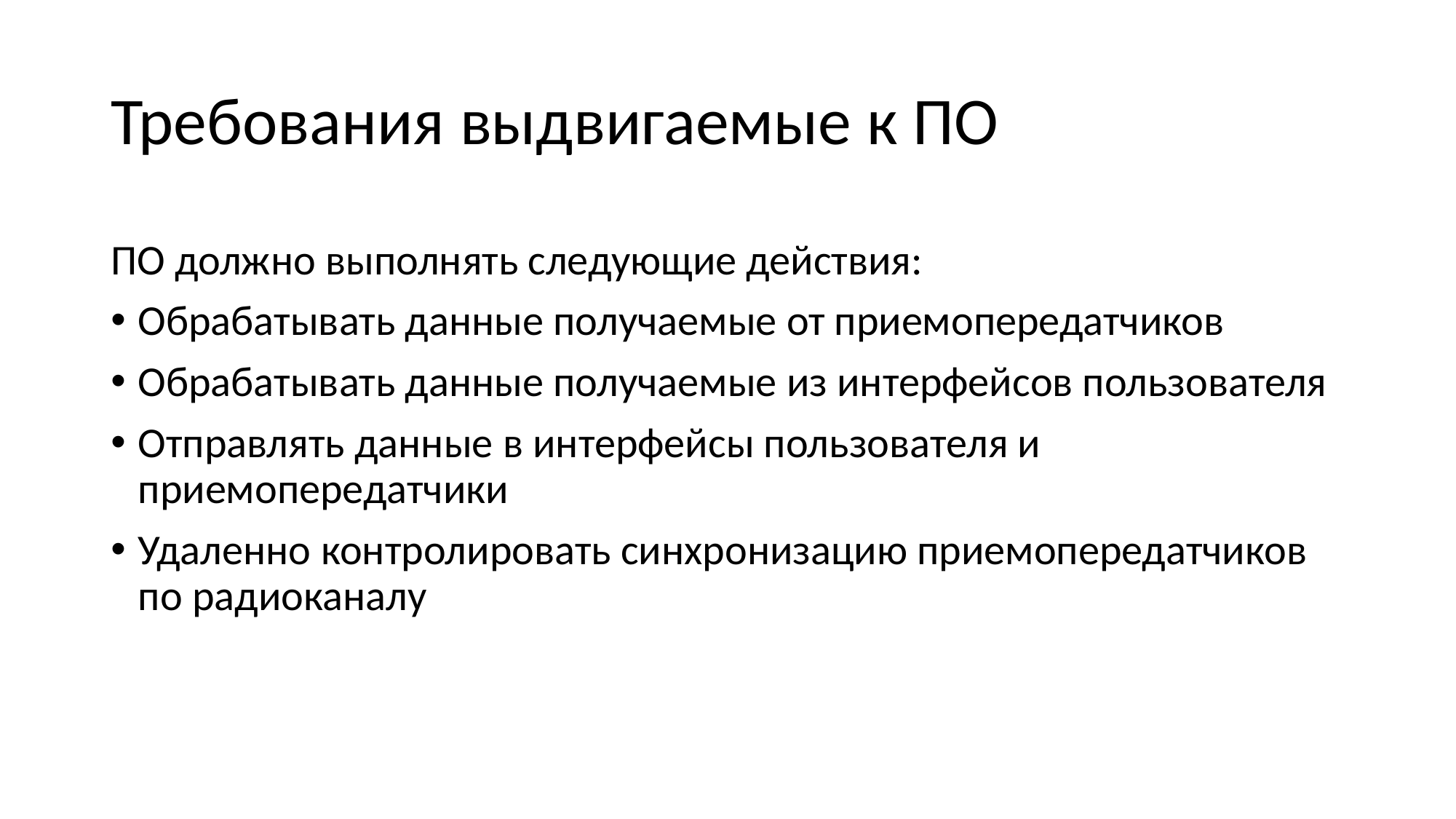

# Требования выдвигаемые к ПО
ПО должно выполнять следующие действия:
Обрабатывать данные получаемые от приемопередатчиков
Обрабатывать данные получаемые из интерфейсов пользователя
Отправлять данные в интерфейсы пользователя и приемопередатчики
Удаленно контролировать синхронизацию приемопередатчиков по радиоканалу